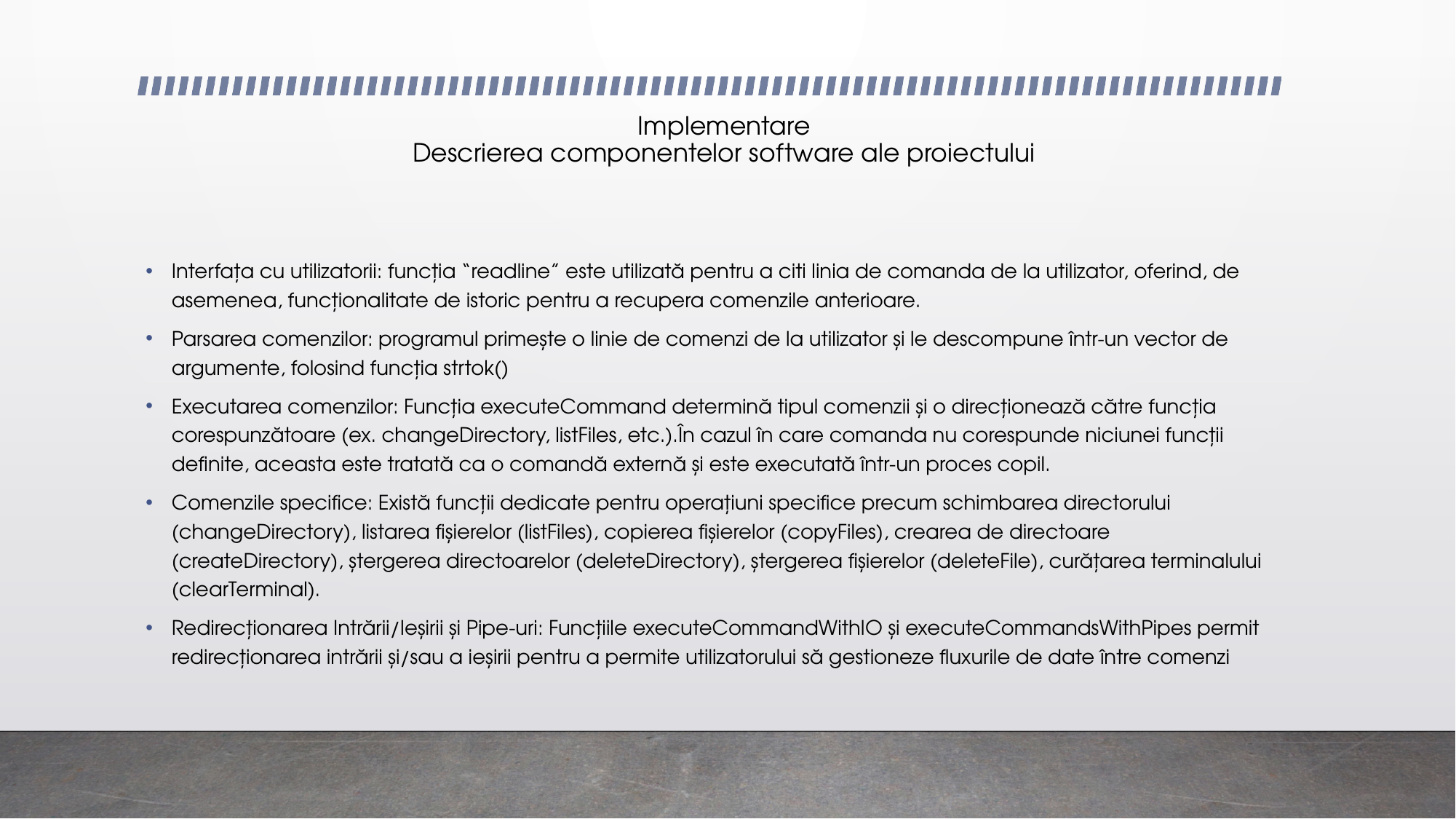

# Implementare Descrierea componentelor software ale proiectului
Interfața cu utilizatorii: funcția “readline” este utilizată pentru a citi linia de comanda de la utilizator, oferind, de asemenea, funcționalitate de istoric pentru a recupera comenzile anterioare.
Parsarea comenzilor: programul primește o linie de comenzi de la utilizator și le descompune într-un vector de argumente, folosind funcția strtok()
Executarea comenzilor: Funcția executeCommand determină tipul comenzii și o direcționează către funcția corespunzătoare (ex. changeDirectory, listFiles, etc.).În cazul în care comanda nu corespunde niciunei funcții definite, aceasta este tratată ca o comandă externă și este executată într-un proces copil.
Comenzile specifice: Există funcții dedicate pentru operațiuni specifice precum schimbarea directorului (changeDirectory), listarea fișierelor (listFiles), copierea fișierelor (copyFiles), crearea de directoare (createDirectory), ștergerea directoarelor (deleteDirectory), ștergerea fișierelor (deleteFile), curățarea terminalului (clearTerminal).
Redirecționarea Intrării/Ieșirii și Pipe-uri: Funcțiile executeCommandWithIO și executeCommandsWithPipes permit redirecționarea intrării și/sau a ieșirii pentru a permite utilizatorului să gestioneze fluxurile de date între comenzi